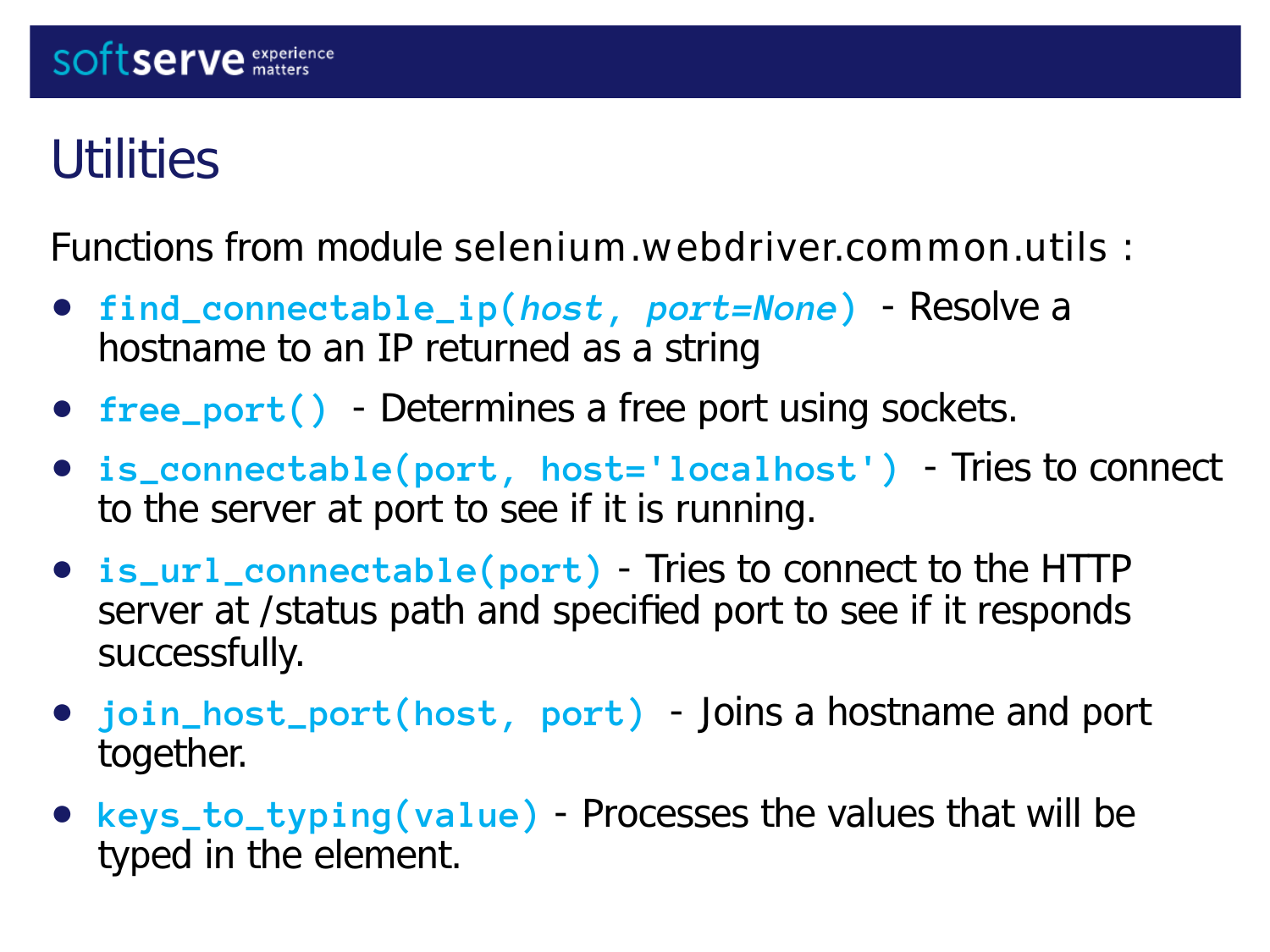

Utilities
Functions from module selenium.webdriver.common.utils :
find_connectable_ip(host, port=None) - Resolve a hostname to an IP returned as a string
free_port() - Determines a free port using sockets.
is_connectable(port, host='localhost') - Tries to connect to the server at port to see if it is running.
is_url_connectable(port) - Tries to connect to the HTTP server at /status path and specified port to see if it responds successfully.
join_host_port(host, port) - Joins a hostname and port together.
keys_to_typing(value) - Processes the values that will be typed in the element.